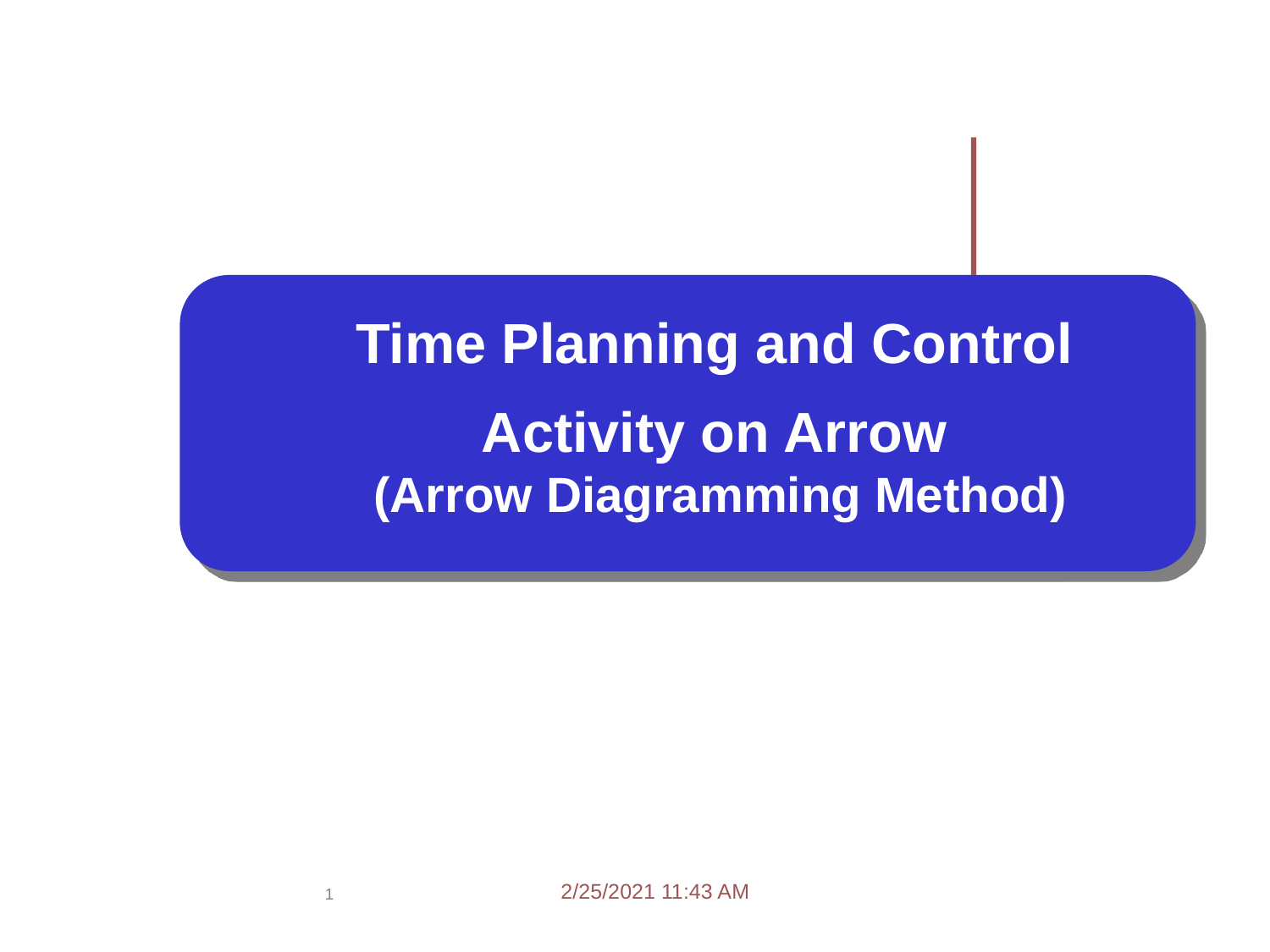

# Time Planning and Control Activity on Arrow (Arrow Diagramming Method)
2/25/2021 11:43 AM
1